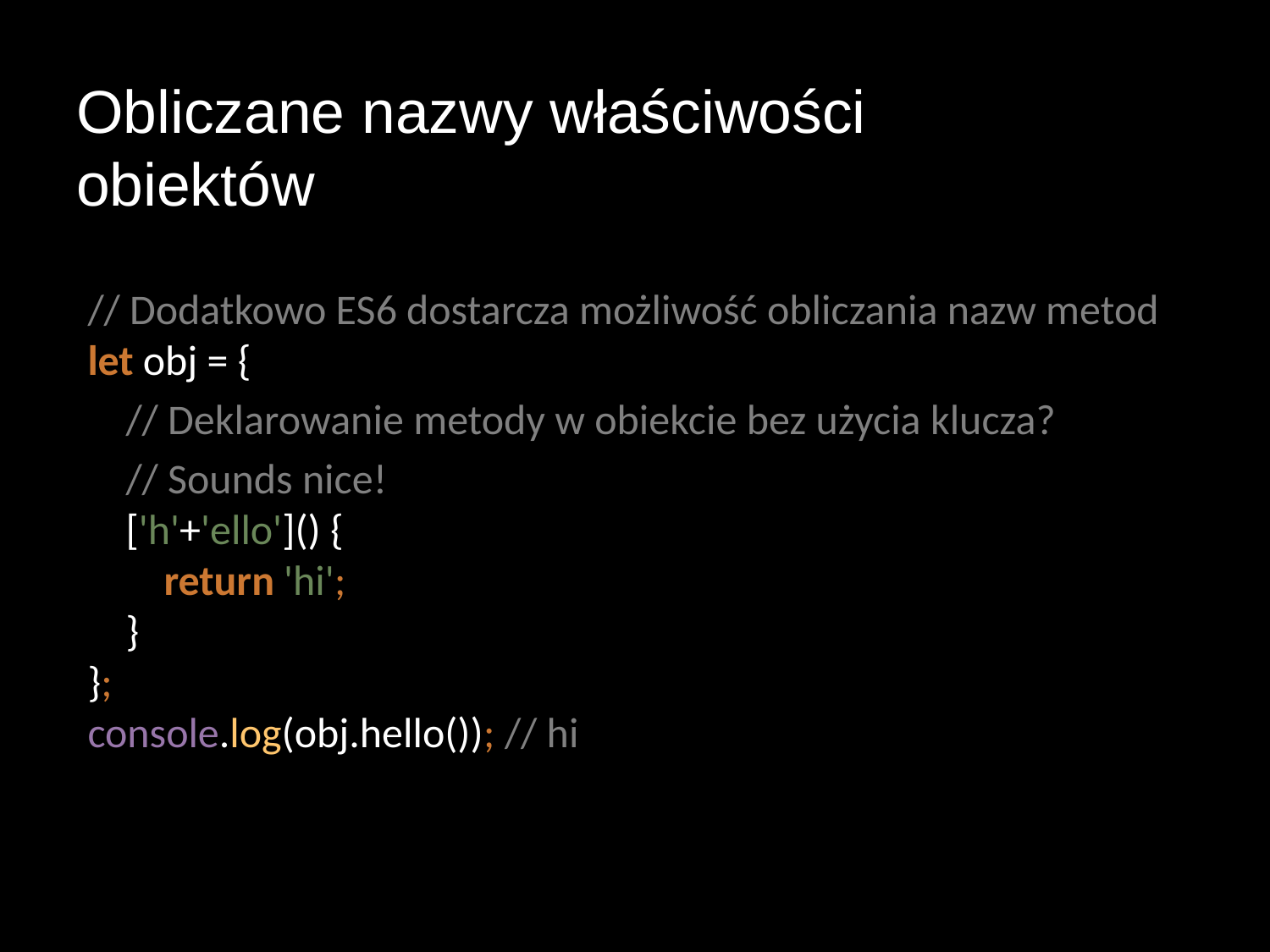

# Obliczane nazwy właściwości obiektów
// Dodatkowo ES6 dostarcza możliwość obliczania nazw metod
let obj = {
    // Deklarowanie metody w obiekcie bez użycia klucza?
    // Sounds nice!
    ['h'+'ello']() {
        return 'hi';
    }
};
console.log(obj.hello()); // hi